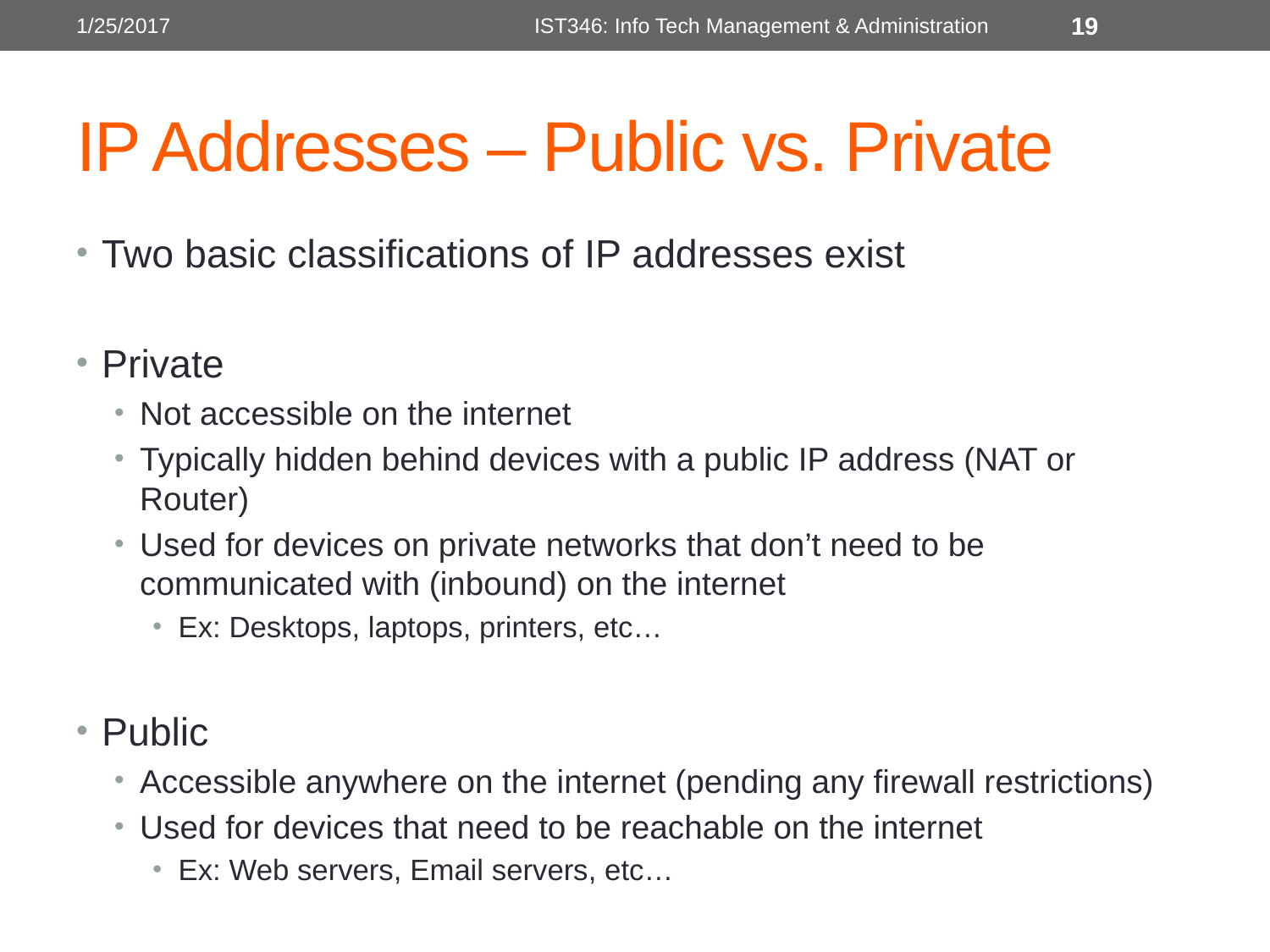

1/25/2017
IST346: Info Tech Management & Administration
19
# IP Addresses – Public vs. Private
Two basic classifications of IP addresses exist

Private
Not accessible on the internet
Typically hidden behind devices with a public IP address (NAT or Router)
Used for devices on private networks that don’t need to be communicated with (inbound) on the internet
Ex: Desktops, laptops, printers, etc…

Public
Accessible anywhere on the internet (pending any firewall restrictions)
Used for devices that need to be reachable on the internet
Ex: Web servers, Email servers, etc…